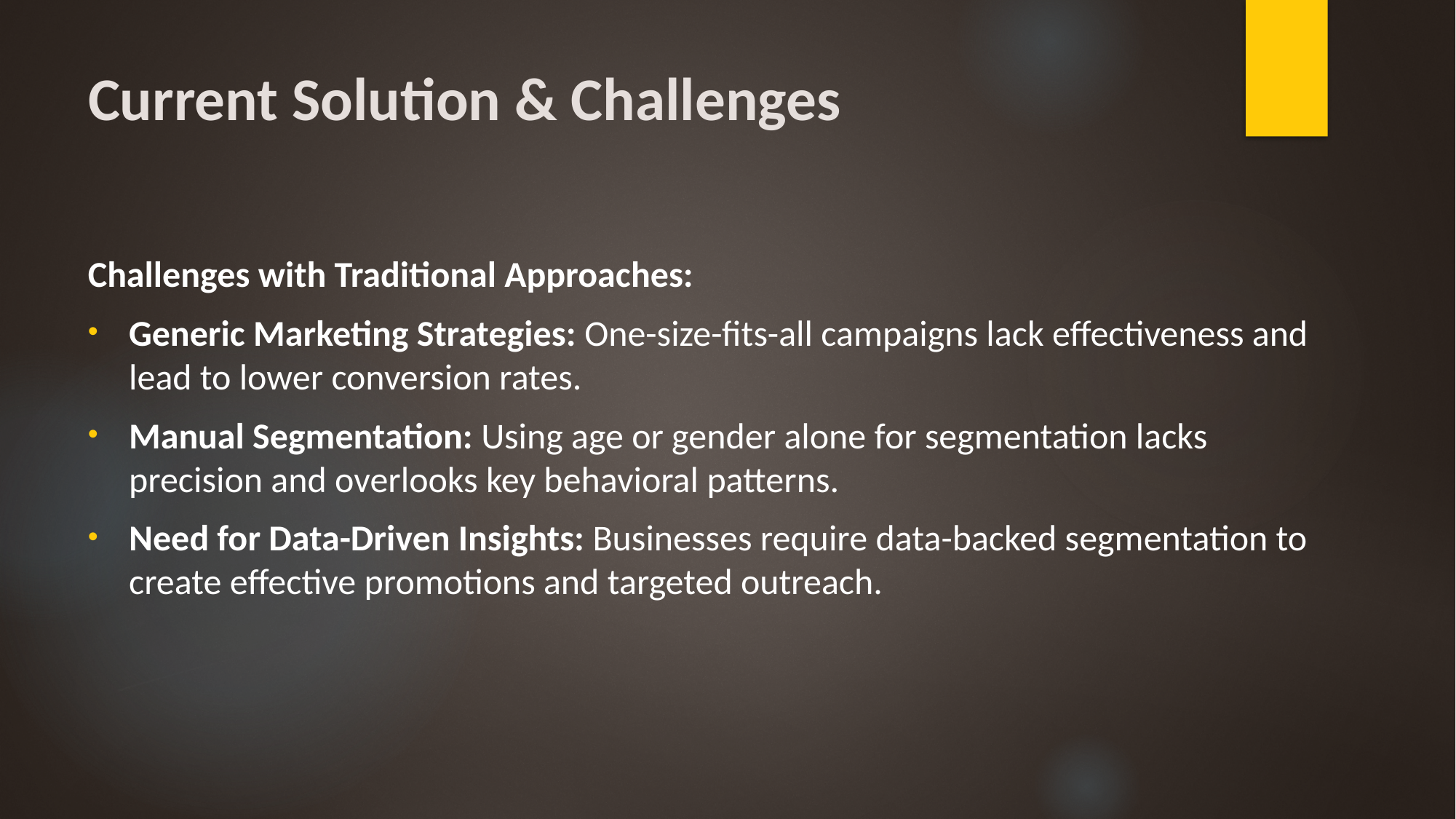

# Current Solution & Challenges
Challenges with Traditional Approaches:
Generic Marketing Strategies: One-size-fits-all campaigns lack effectiveness and lead to lower conversion rates.
Manual Segmentation: Using age or gender alone for segmentation lacks precision and overlooks key behavioral patterns.
Need for Data-Driven Insights: Businesses require data-backed segmentation to create effective promotions and targeted outreach.